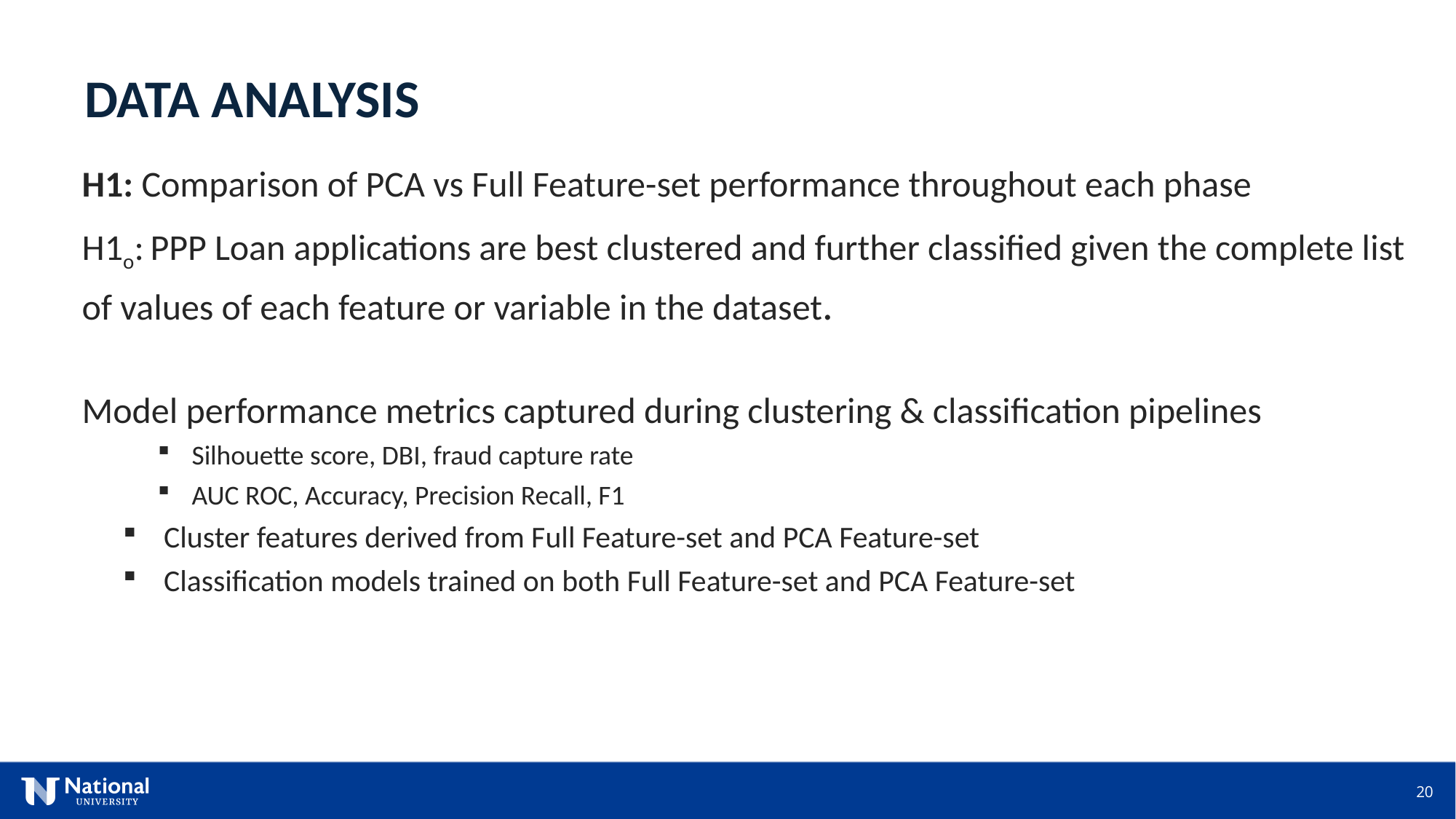

DATA ANALYSIS
H1: Comparison of PCA vs Full Feature-set performance throughout each phase
H1o: PPP Loan applications are best clustered and further classified given the complete list of values of each feature or variable in the dataset.

Model performance metrics captured during clustering & classification pipelines
Silhouette score, DBI, fraud capture rate
AUC ROC, Accuracy, Precision Recall, F1
Cluster features derived from Full Feature-set and PCA Feature-set
Classification models trained on both Full Feature-set and PCA Feature-set